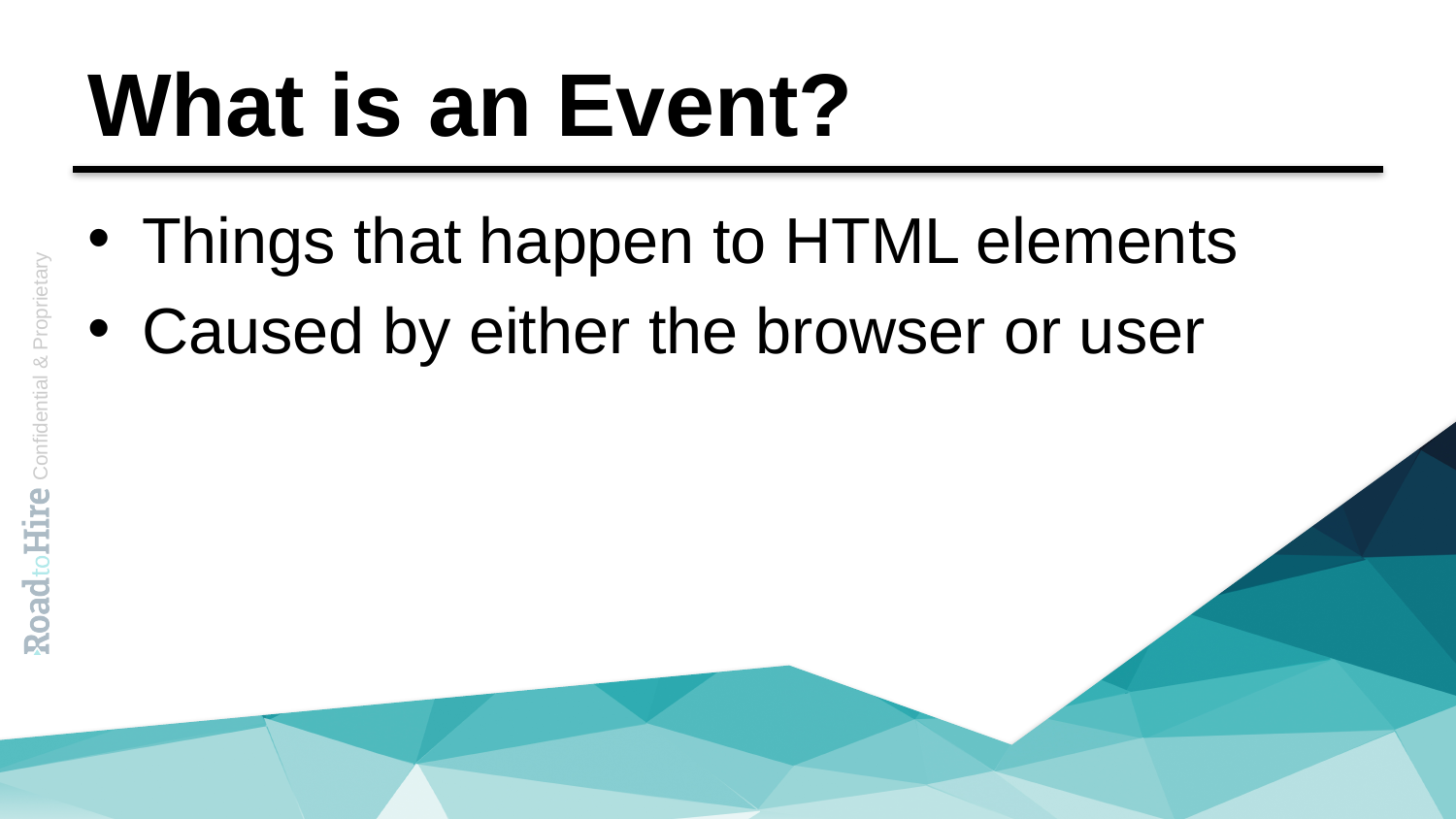

# What is an Event?
Things that happen to HTML elements
Caused by either the browser or user